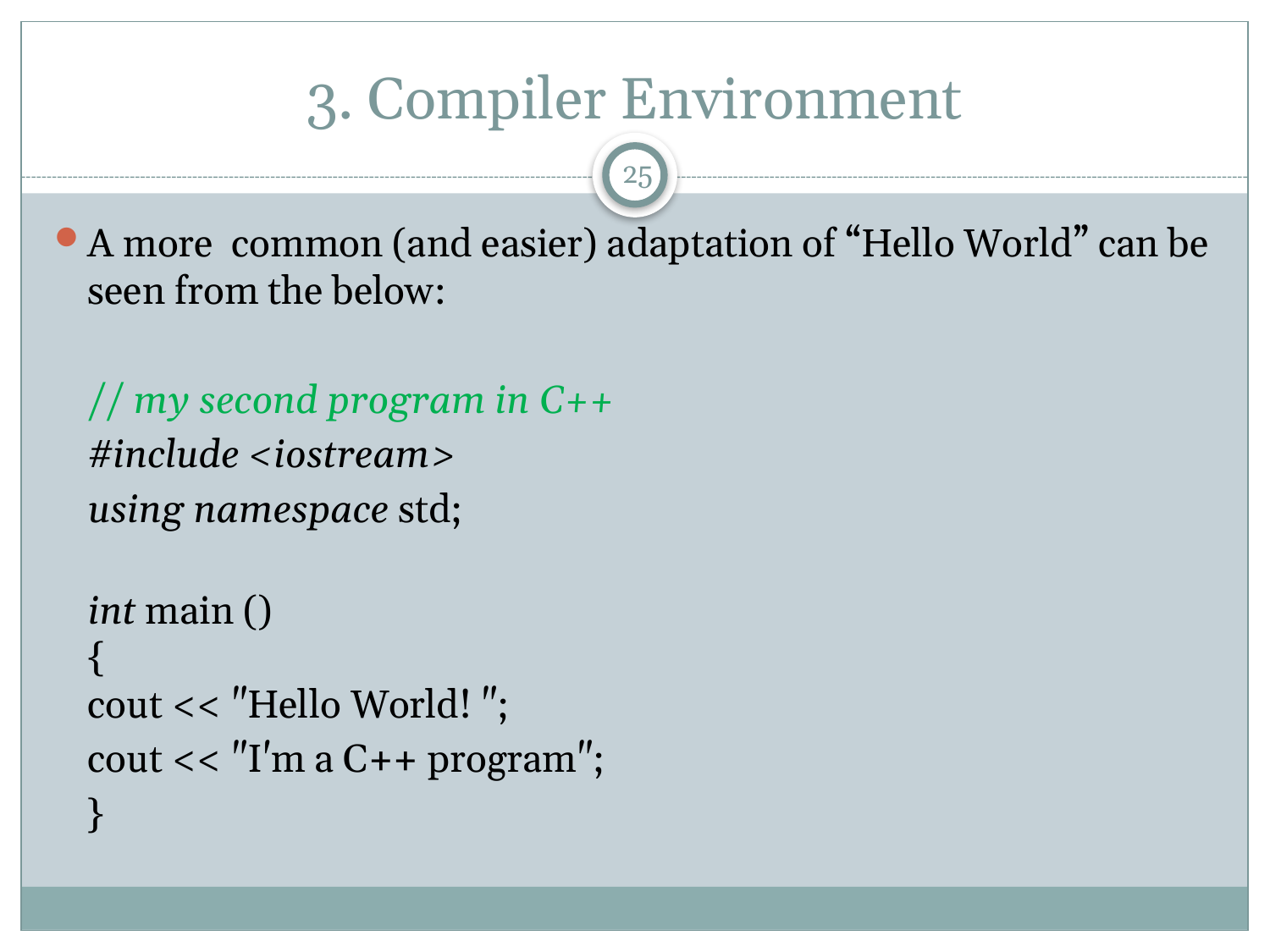

# 3. Compiler Environment
25
A more  common (and easier) adaptation of “Hello World” can be seen from the below:

	// my second program in C++
	#include <iostream>
	using namespace std;
int main ()
{
	cout << "Hello World! ";
		cout << "I'm a C++ program";
	}